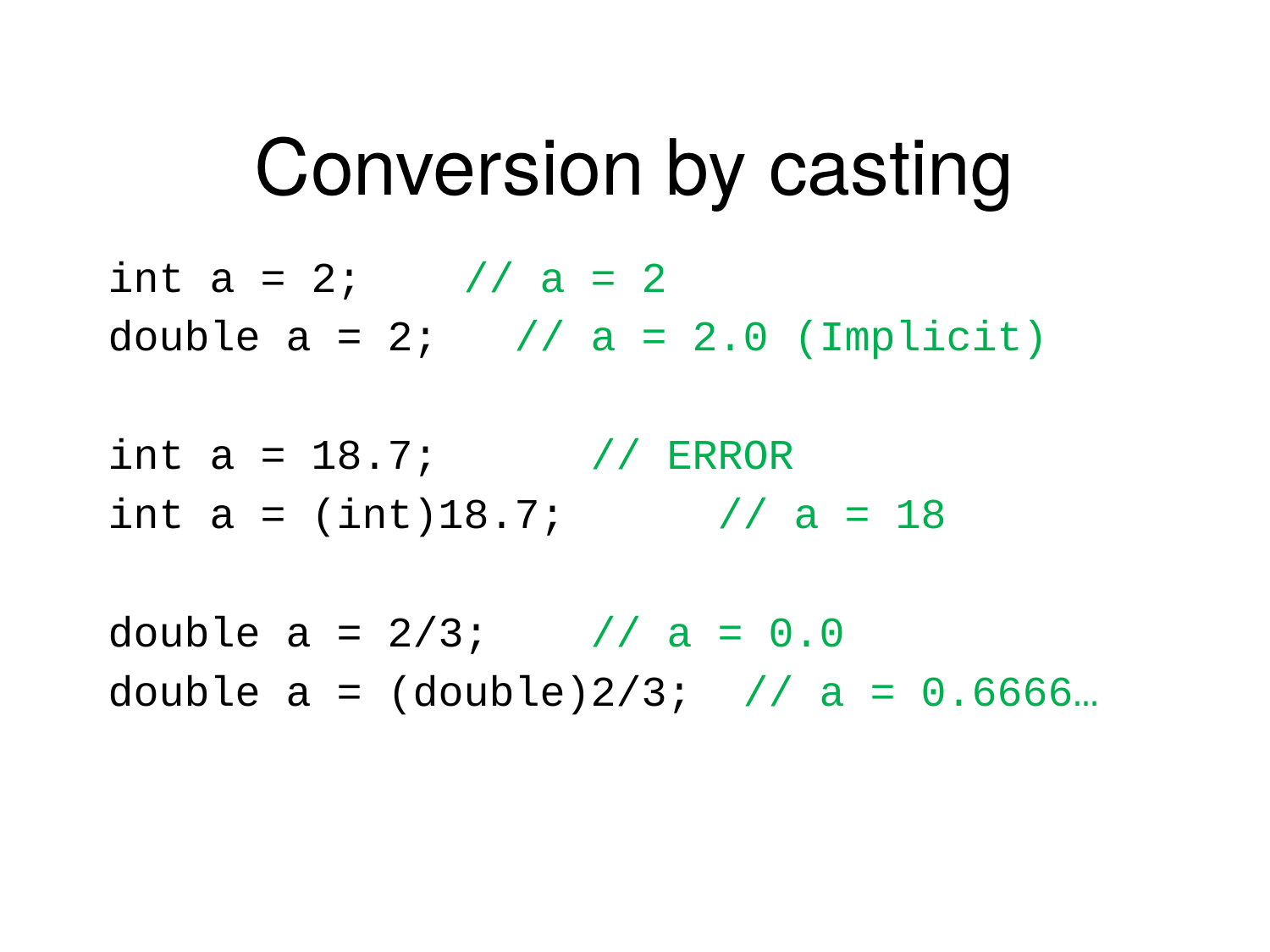

# Conversion by casting
int a = 2;    // a = 2
double a = 2;   // a = 2.0 (Implicit)

int a = 18.7;      // ERROR
int a = (int)18.7;      // a = 18

double a = 2/3;    // a = 0.0
double a = (double)2/3;  // a = 0.6666…